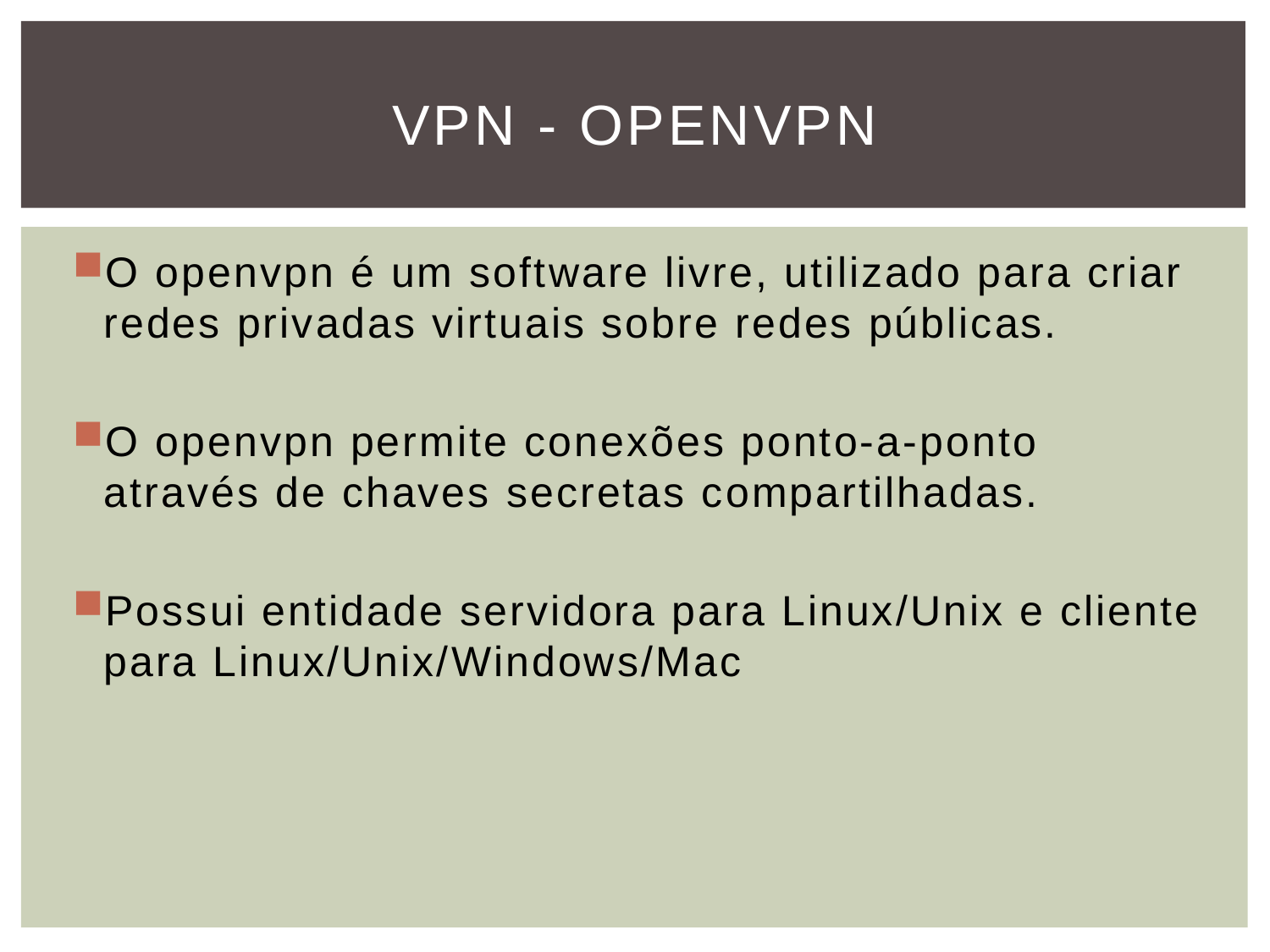

# VPN - Openvpn
O openvpn é um software livre, utilizado para criar redes privadas virtuais sobre redes públicas.

O openvpn permite conexões ponto-a-ponto através de chaves secretas compartilhadas.

Possui entidade servidora para Linux/Unix e cliente para Linux/Unix/Windows/Mac